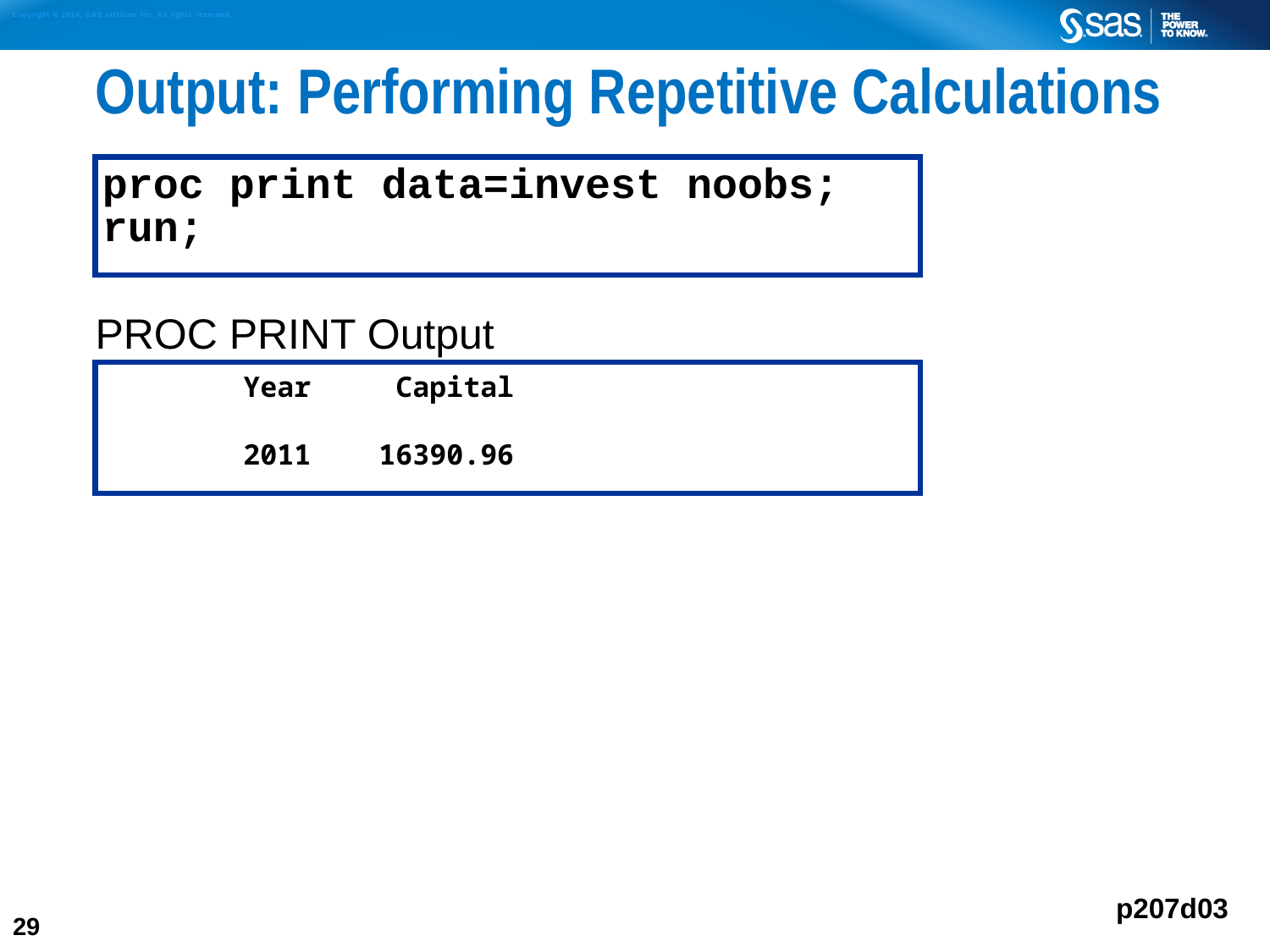

# Output: Performing Repetitive Calculations
proc print data=invest noobs;
run;
PROC PRINT Output
        Year     Capital

        2011    16390.96

p207d03
29